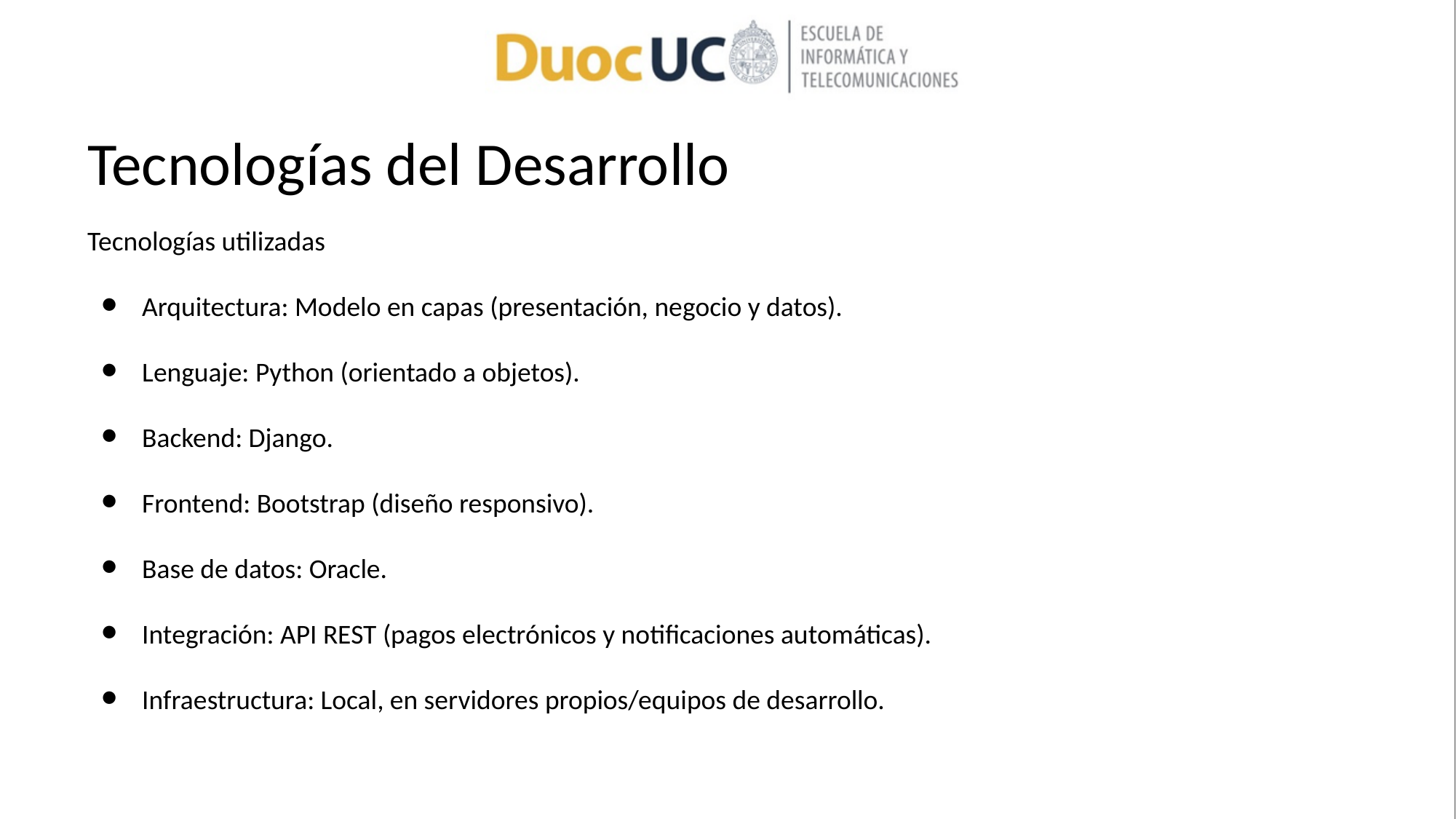

# Tecnologías del Desarrollo
Tecnologías utilizadas

Arquitectura: Modelo en capas (presentación, negocio y datos).

Lenguaje: Python (orientado a objetos).

Backend: Django.

Frontend: Bootstrap (diseño responsivo).

Base de datos: Oracle.

Integración: API REST (pagos electrónicos y notificaciones automáticas).

Infraestructura: Local, en servidores propios/equipos de desarrollo.